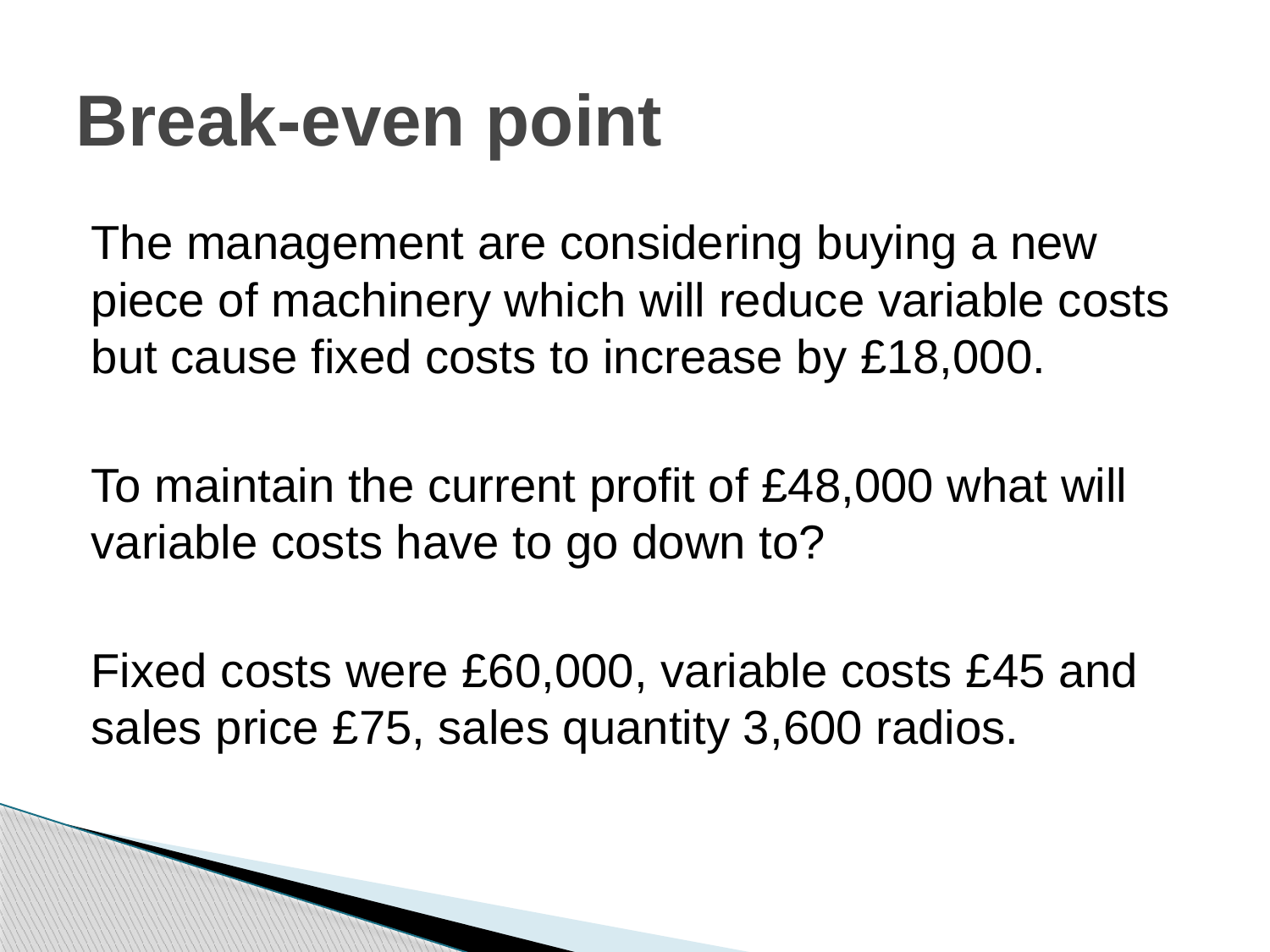

# Break-even point
The management are considering buying a new piece of machinery which will reduce variable costs but cause fixed costs to increase by £18,000.

To maintain the current profit of £48,000 what will variable costs have to go down to?

Fixed costs were £60,000, variable costs £45 and sales price £75, sales quantity 3,600 radios.